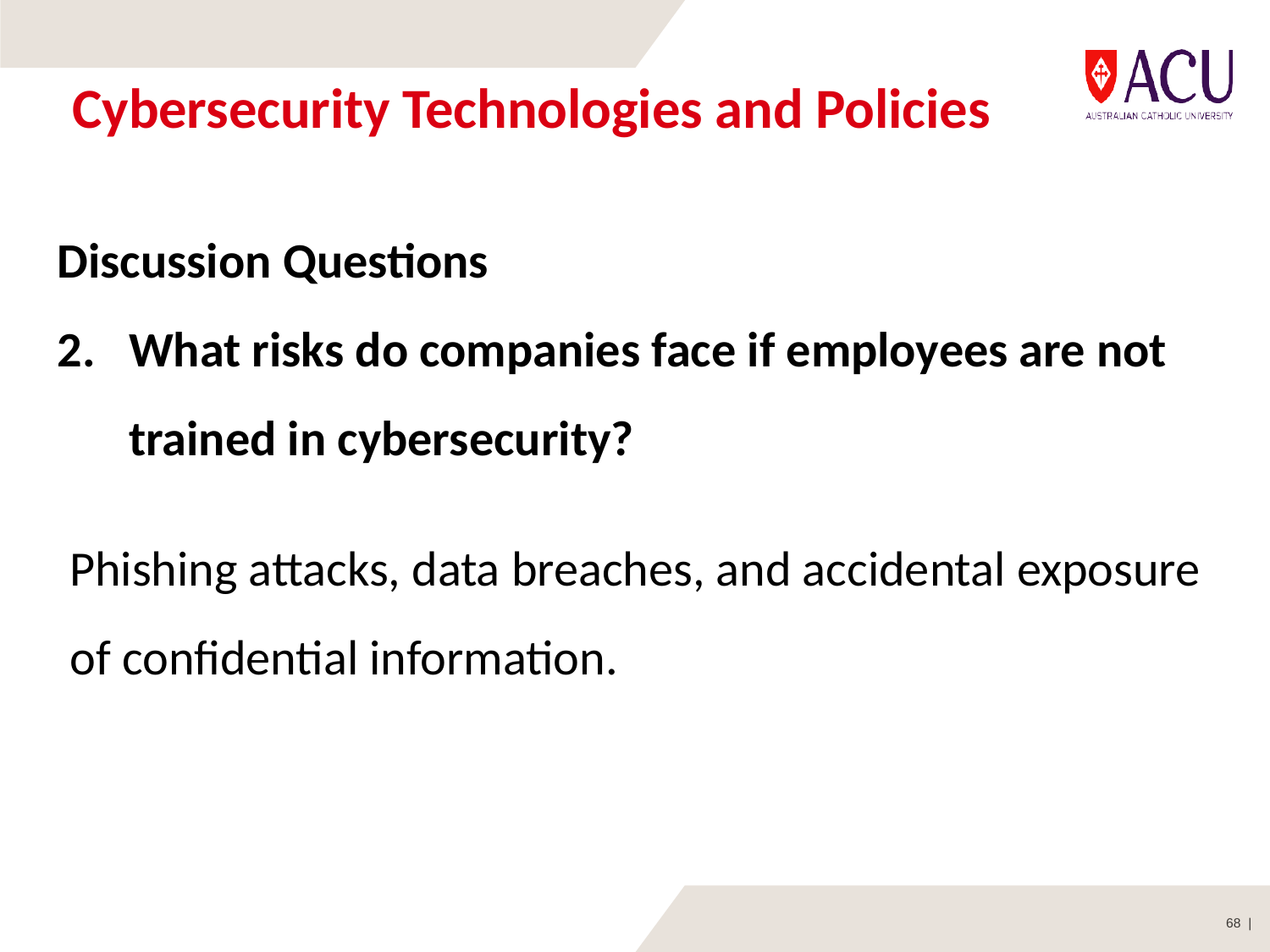

# Cybersecurity Technologies and Policies
Discussion Questions
What risks do companies face if employees are not trained in cybersecurity?
Phishing attacks, data breaches, and accidental exposure of confidential information.
68 |